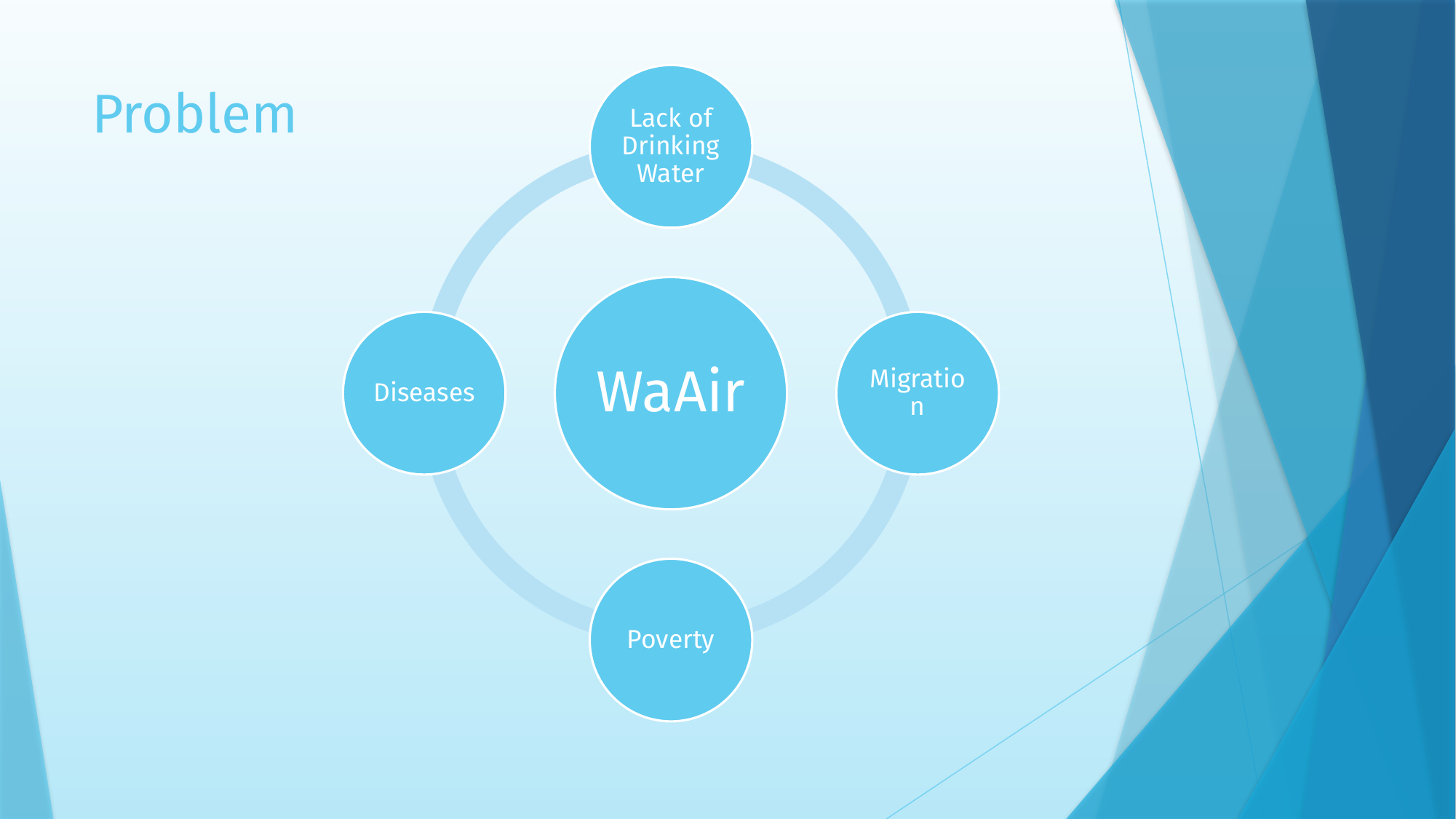

WaAir
Lack of Drinking Water
Migration
Poverty
Diseases
# Problem